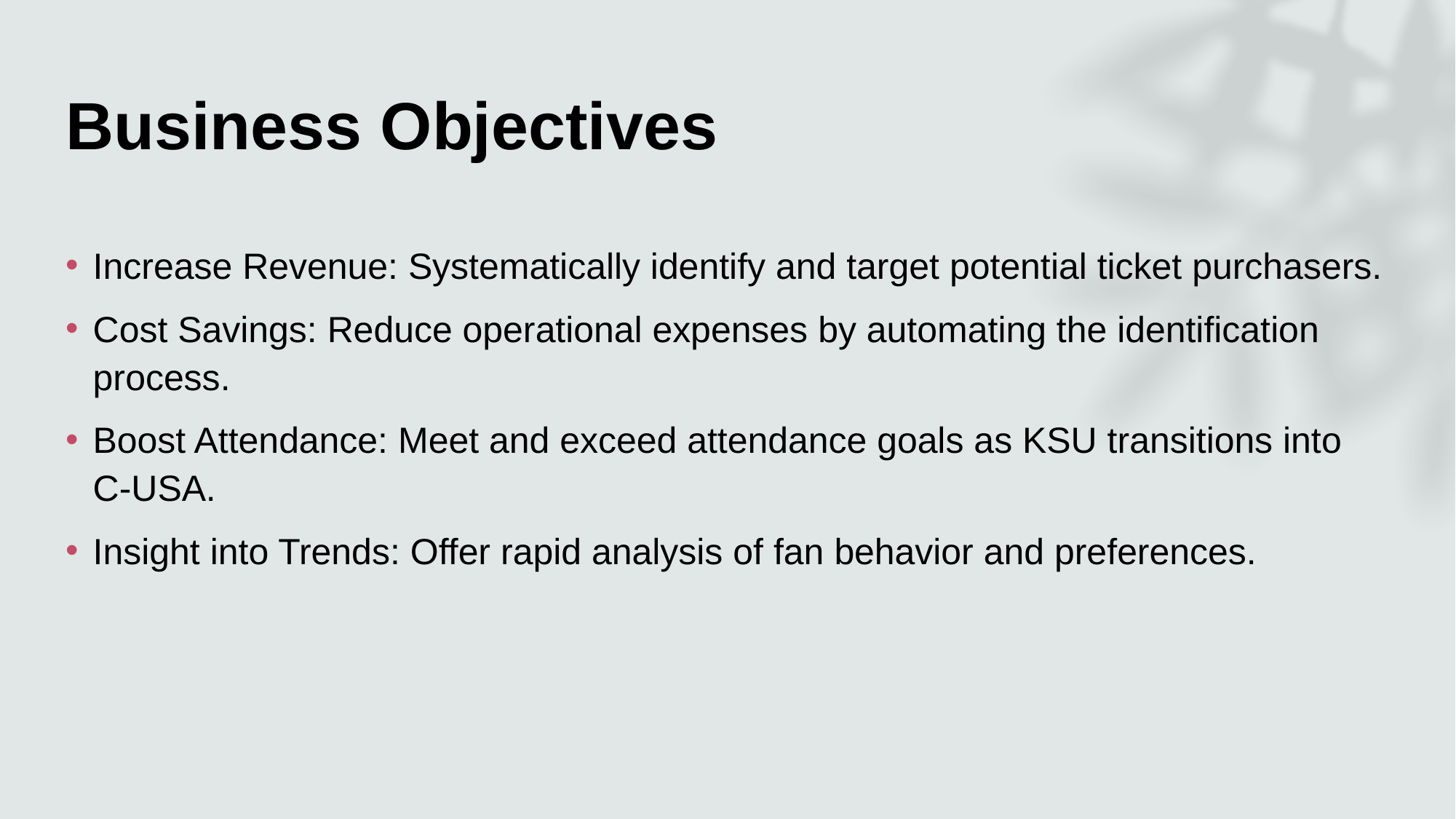

# Business Objectives
Increase Revenue: Systematically identify and target potential ticket purchasers.
Cost Savings: Reduce operational expenses by automating the identification process.
Boost Attendance: Meet and exceed attendance goals as KSU transitions into C-USA.
Insight into Trends: Offer rapid analysis of fan behavior and preferences.